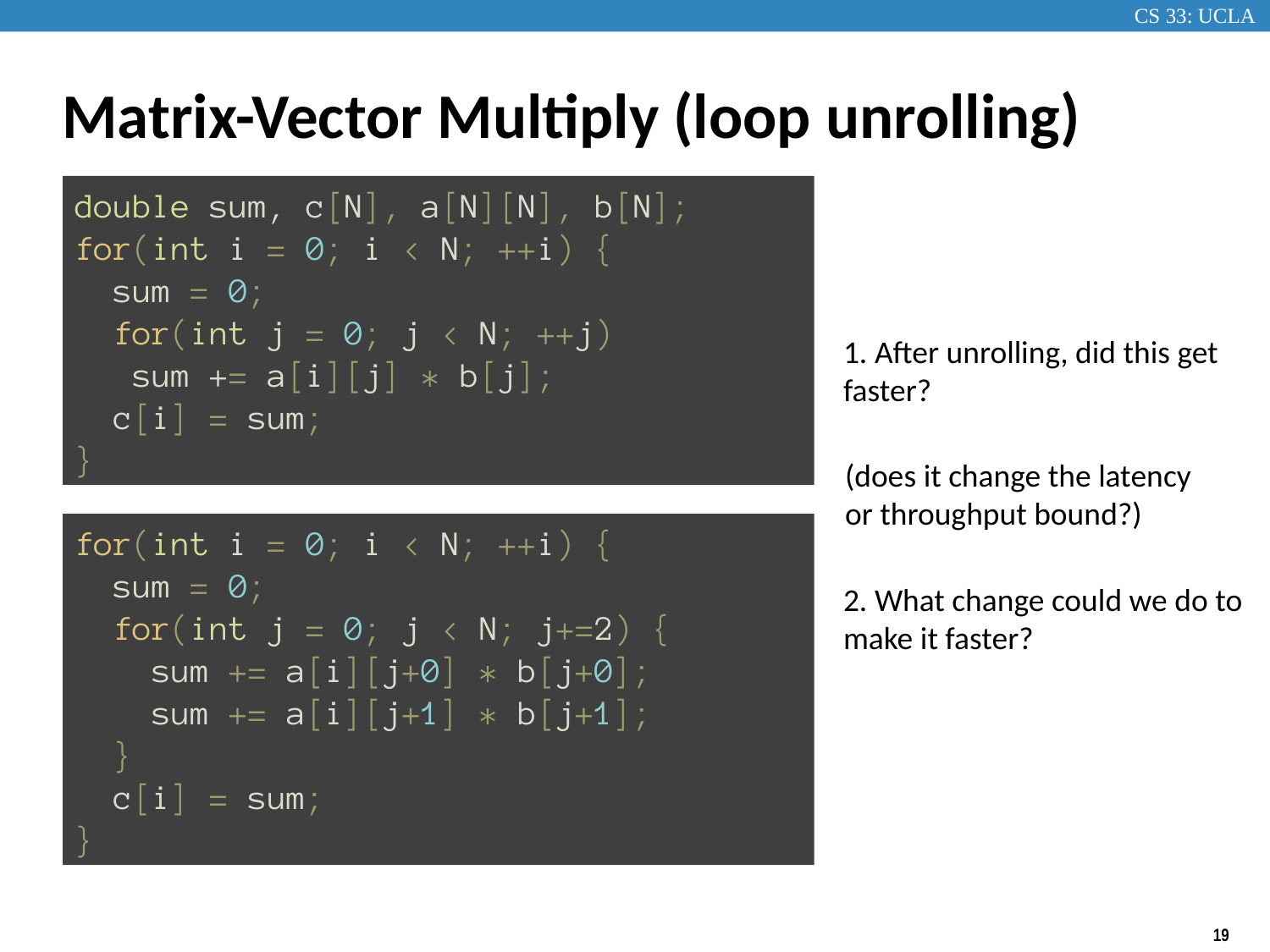

# Matrix-Vector Multiply (loop unrolling)
double sum, c[N], a[N][N], b[N];
for(int i = 0; i < N; ++i) {
  sum = 0;
  for(int j = 0; j < N; ++j)
   sum += a[i][j] * b[j];
  c[i] = sum;
}
1. After unrolling, did this get faster?
(does it change the latency or throughput bound?)
for(int i = 0; i < N; ++i) {
  sum = 0;
  for(int j = 0; j < N; j+=2) {
    sum += a[i][j+0] * b[j+0];
    sum += a[i][j+1] * b[j+1];
  }
  c[i] = sum;
}
2. What change could we do to make it faster?